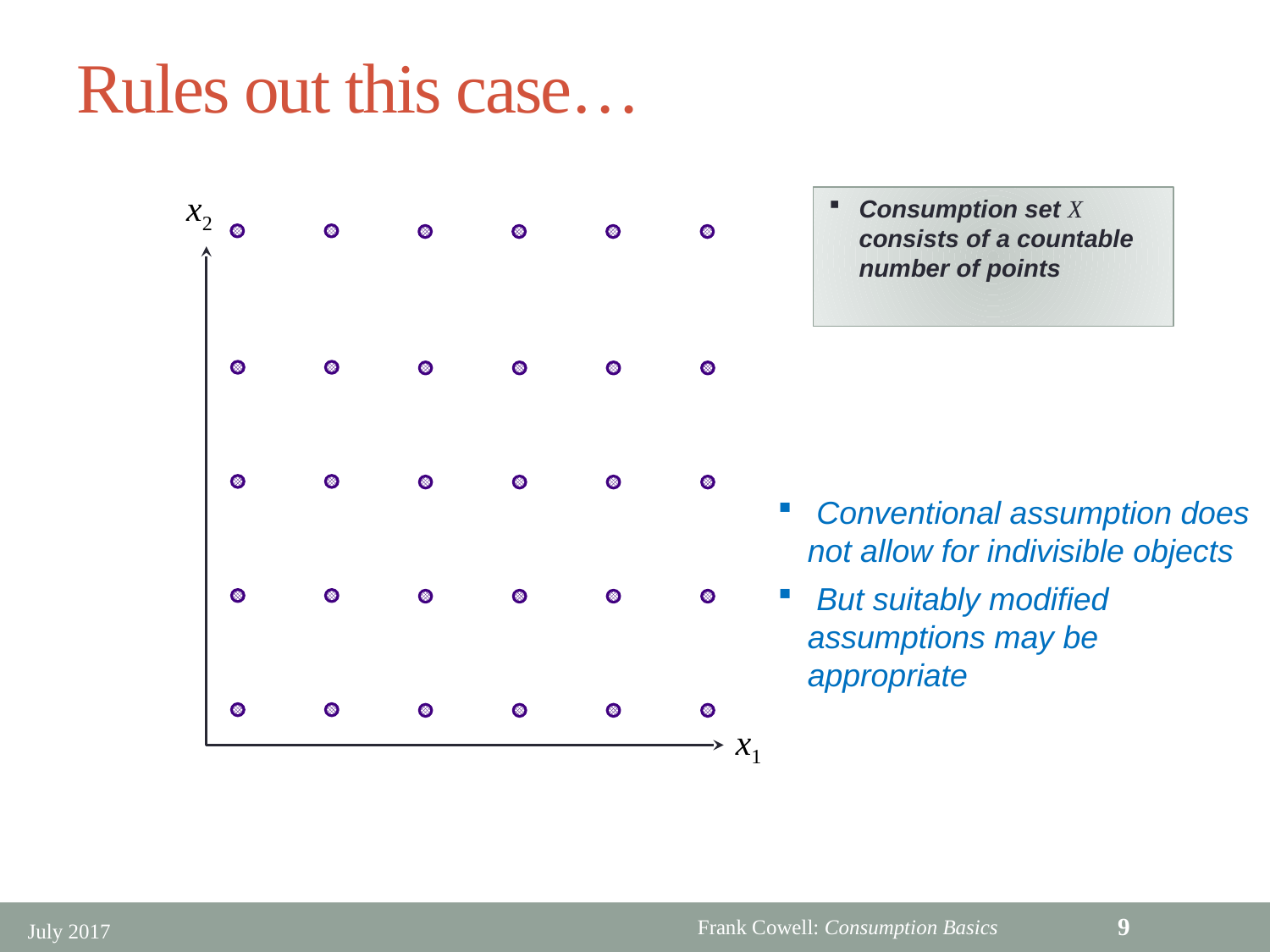

# Rules out this case…
x2

Consumption set X consists of a countable number of points

 Conventional assumption does not allow for indivisible objects
 But suitably modified assumptions may be appropriate
x1
9
July 2017